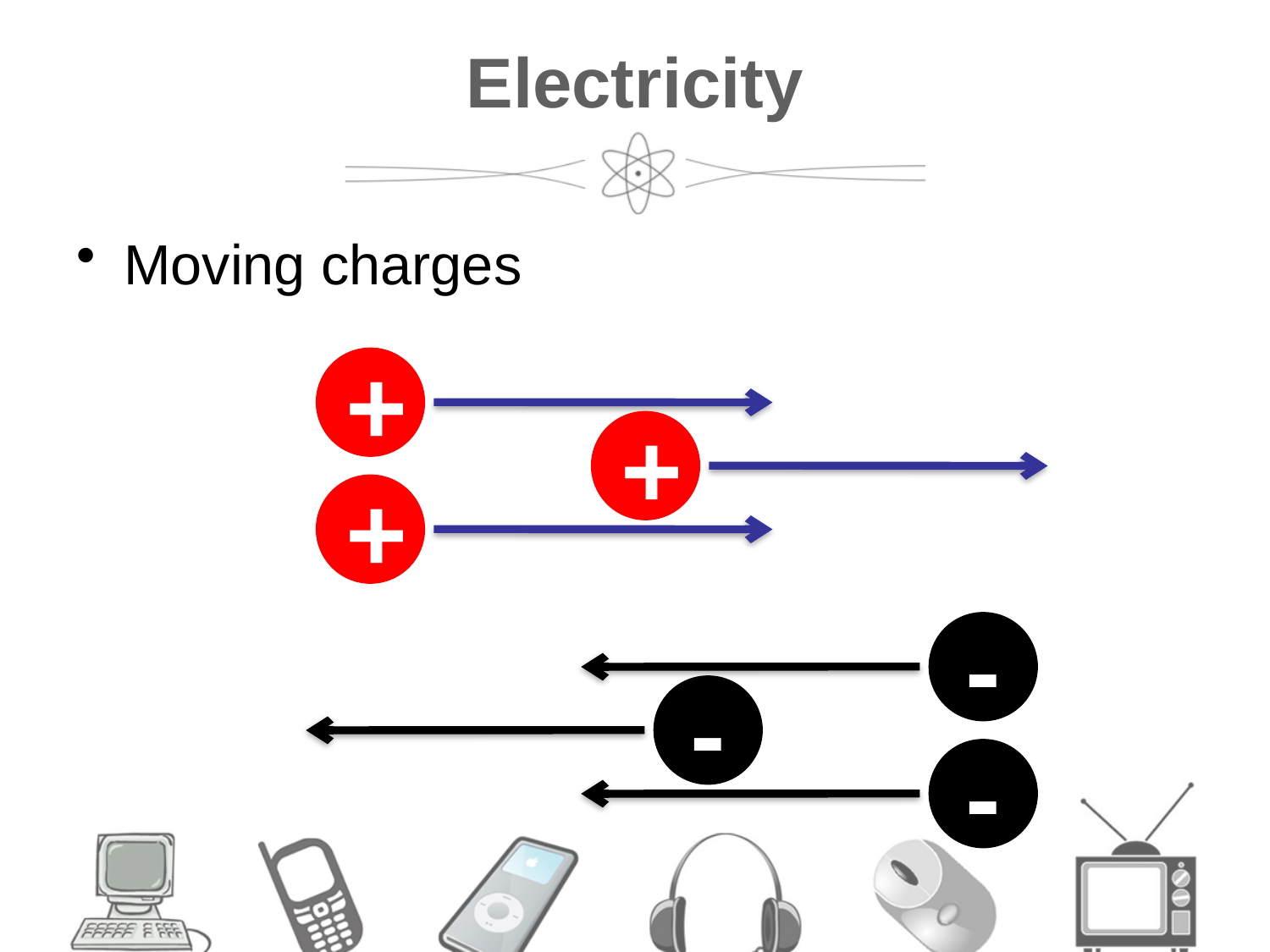

# Electricity
Moving charges
+
+
+
-
-
-